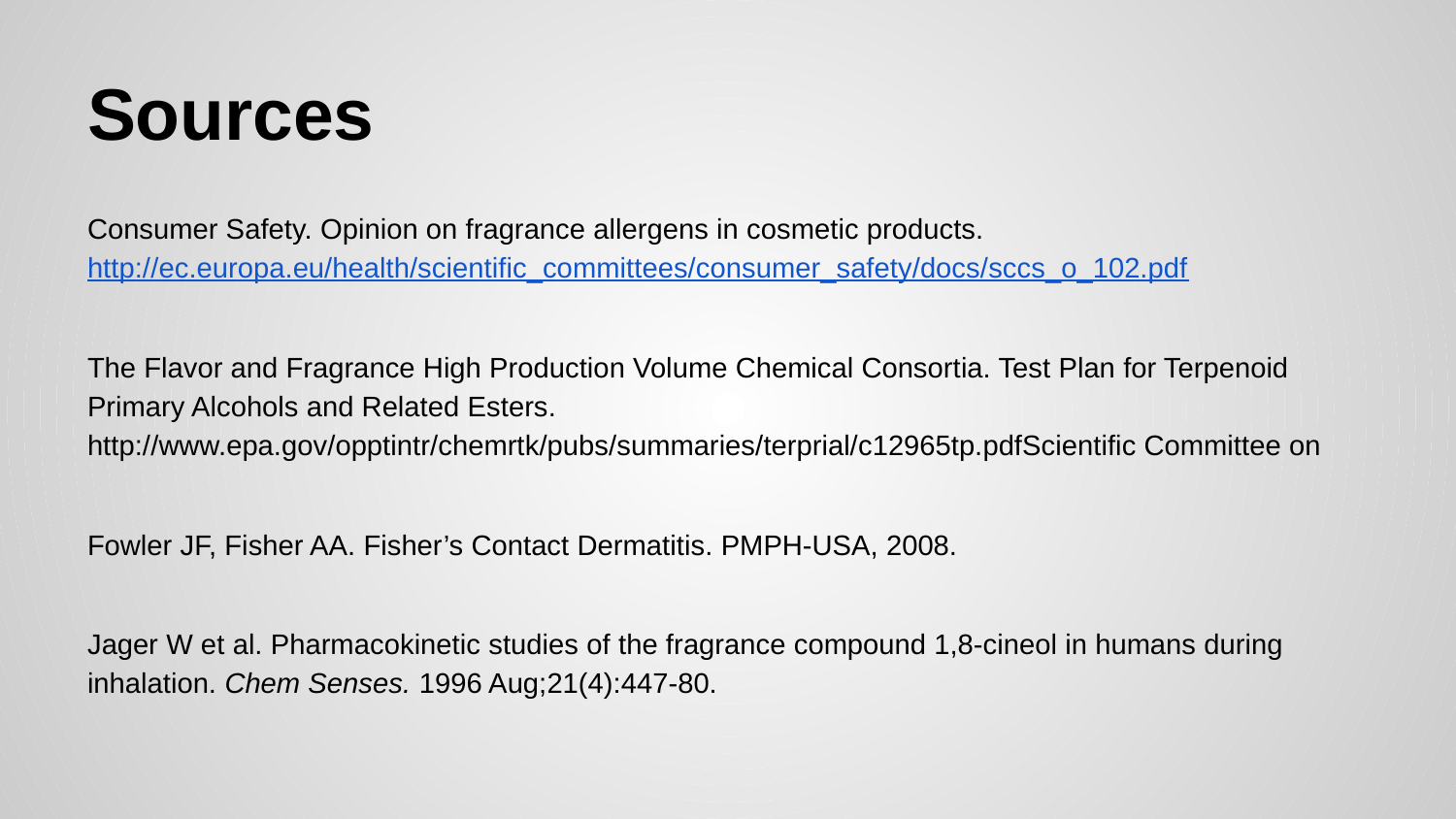

# Sources
Consumer Safety. Opinion on fragrance allergens in cosmetic products. http://ec.europa.eu/health/scientific_committees/consumer_safety/docs/sccs_o_102.pdf
The Flavor and Fragrance High Production Volume Chemical Consortia. Test Plan for Terpenoid Primary Alcohols and Related Esters. http://www.epa.gov/opptintr/chemrtk/pubs/summaries/terprial/c12965tp.pdfScientific Committee on
Fowler JF, Fisher AA. Fisher’s Contact Dermatitis. PMPH-USA, 2008.
Jager W et al. Pharmacokinetic studies of the fragrance compound 1,8-cineol in humans during inhalation. Chem Senses. 1996 Aug;21(4):447-80.